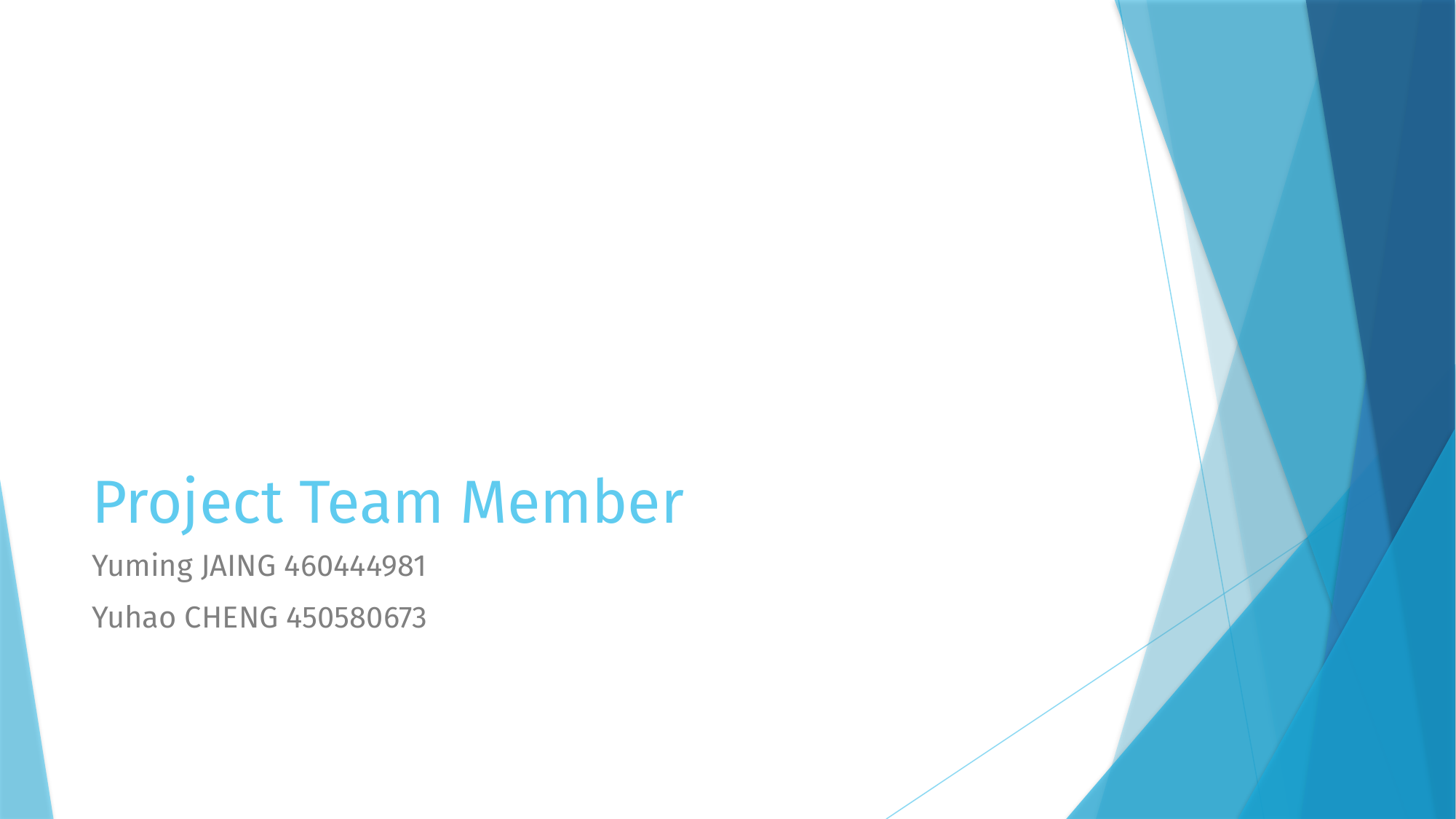

# Project Team Member
Yuming JAING 460444981
Yuhao CHENG 450580673